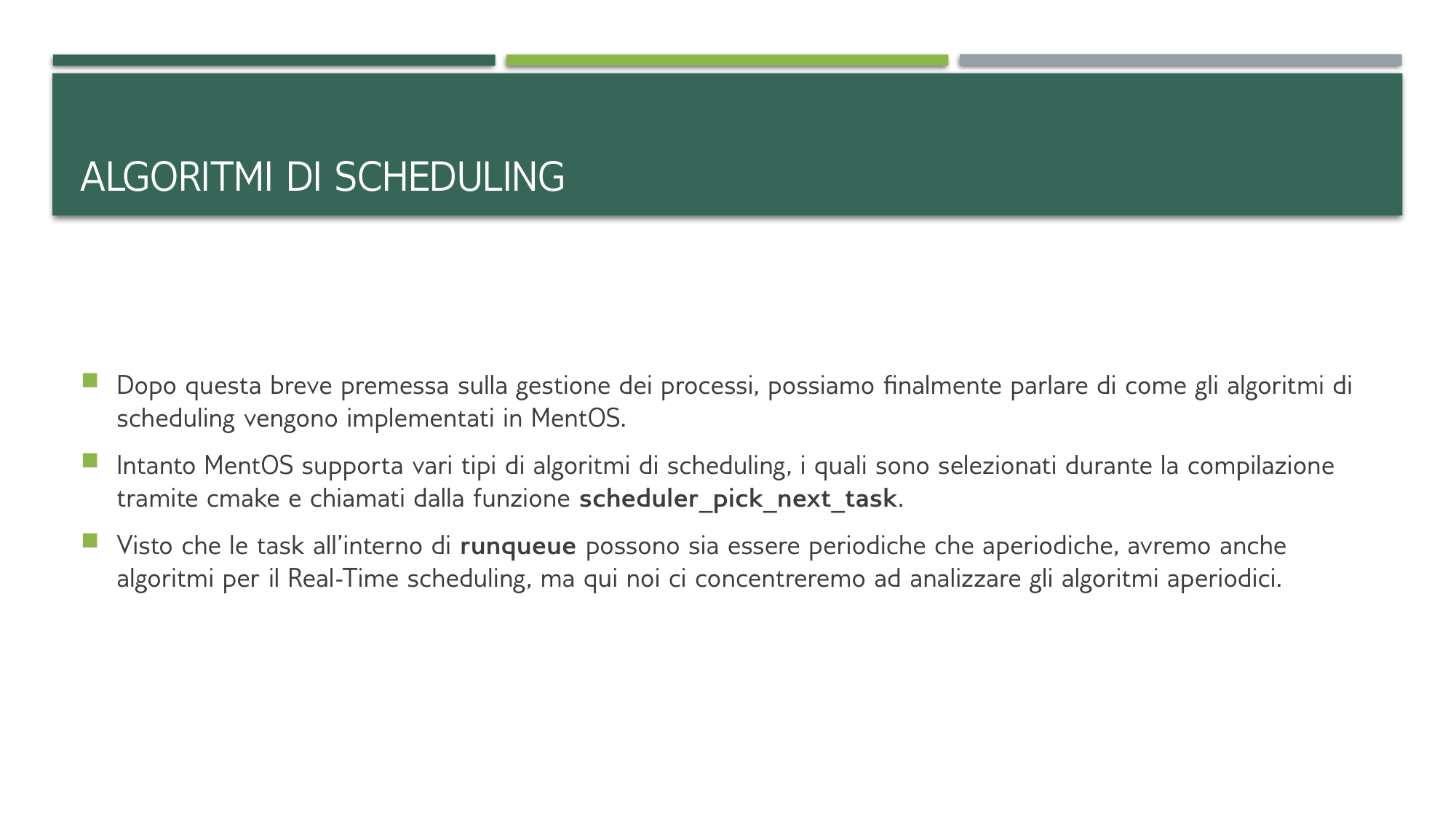

# Algoritmi di scheduling
Dopo questa breve premessa sulla gestione dei processi, possiamo finalmente parlare di come gli algoritmi di scheduling vengono implementati in MentOS.
Intanto MentOS supporta vari tipi di algoritmi di scheduling, i quali sono selezionati durante la compilazione tramite cmake e chiamati dalla funzione scheduler_pick_next_task.
Visto che le task all’interno di runqueue possono sia essere periodiche che aperiodiche, avremo anche algoritmi per il Real-Time scheduling, ma qui noi ci concentreremo ad analizzare gli algoritmi aperiodici.